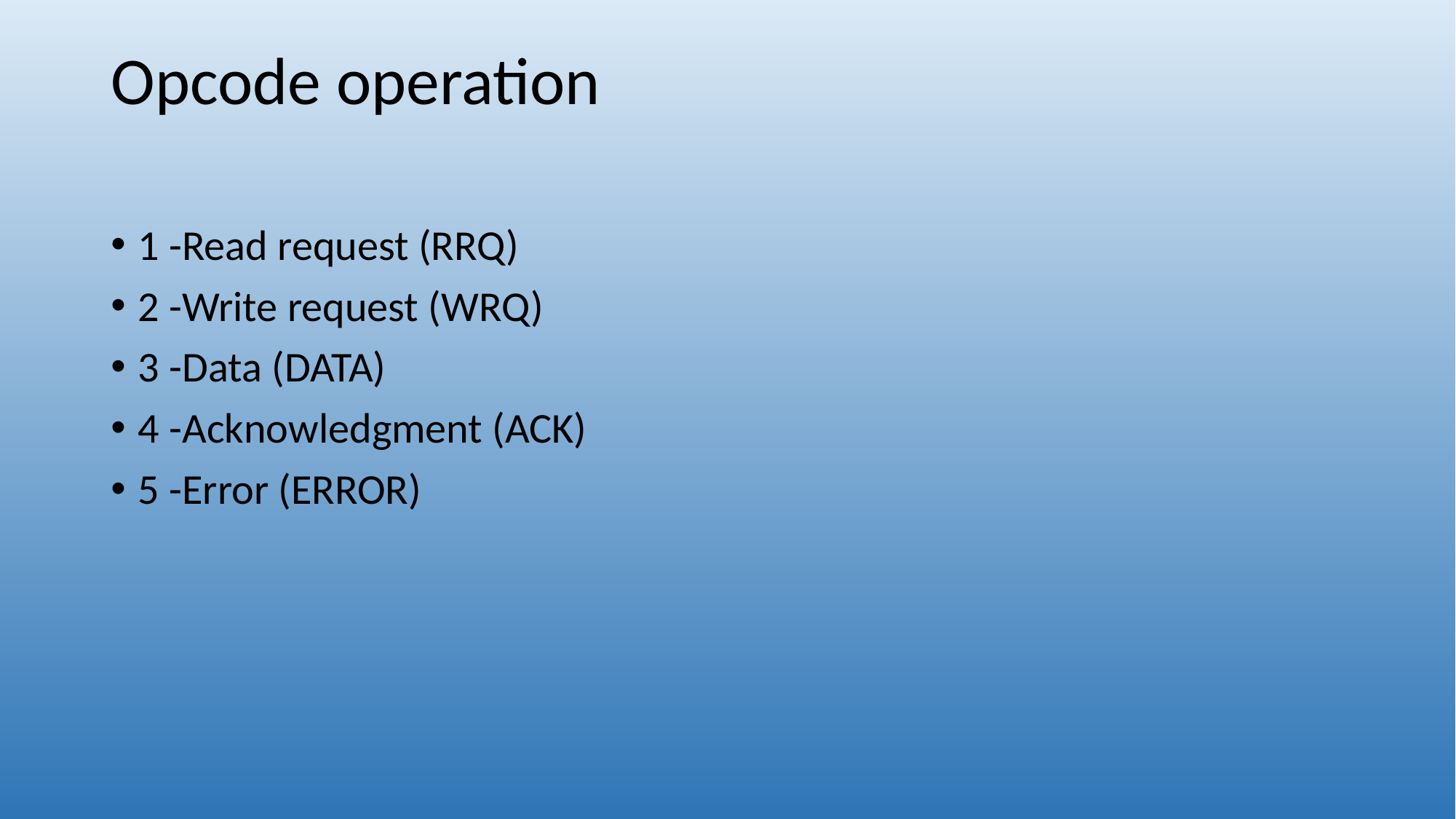

# Opcode operation
1 -Read request (RRQ)
2 -Write request (WRQ)
3 -Data (DATA)
4 -Acknowledgment (ACK)
5 -Error (ERROR)